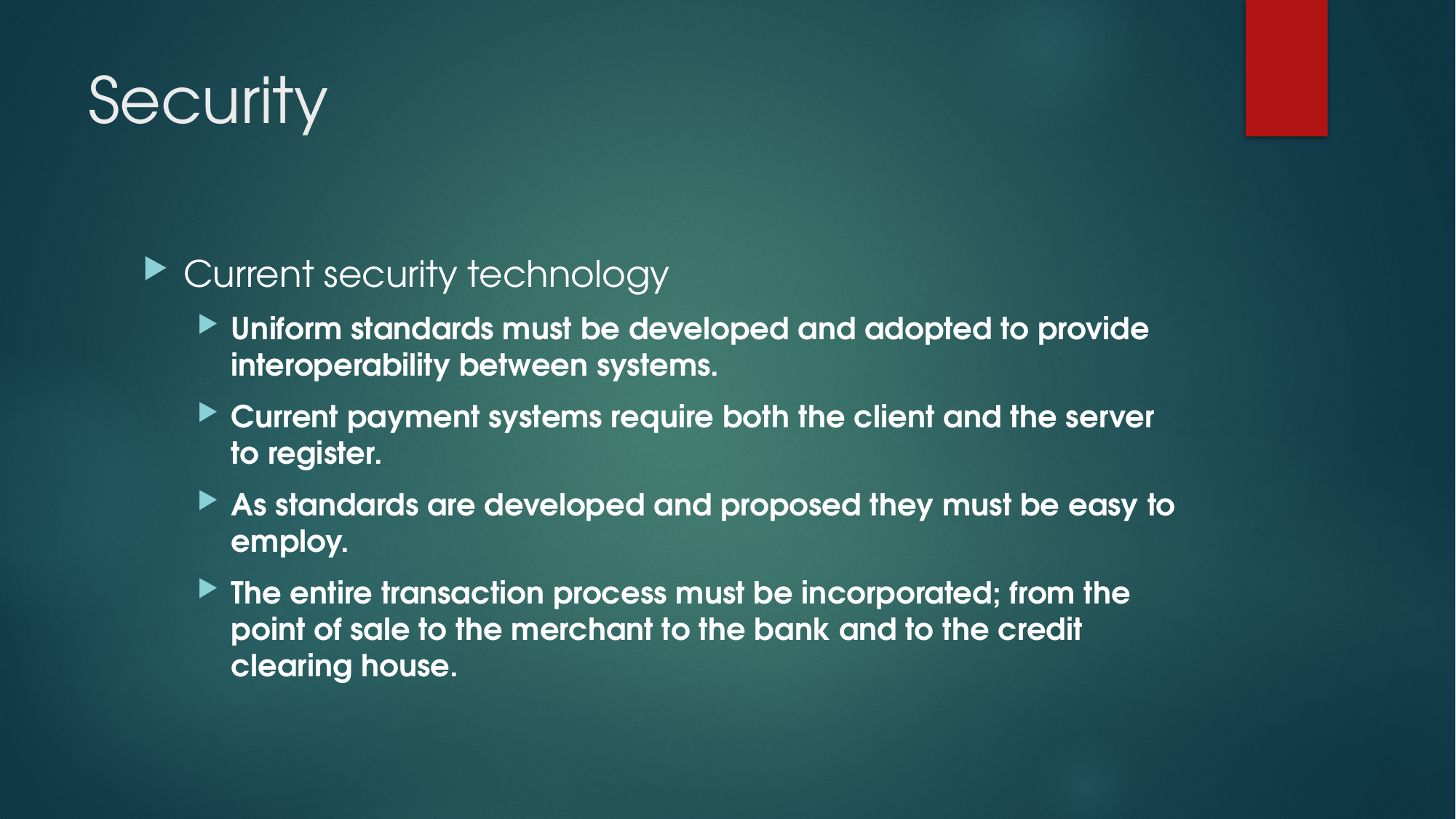

# Security
Current security technology
Uniform standards must be developed and adopted to provide interoperability between systems.
Current payment systems require both the client and the server to register.
As standards are developed and proposed they must be easy to employ.
The entire transaction process must be incorporated; from the point of sale to the merchant to the bank and to the credit clearing house.